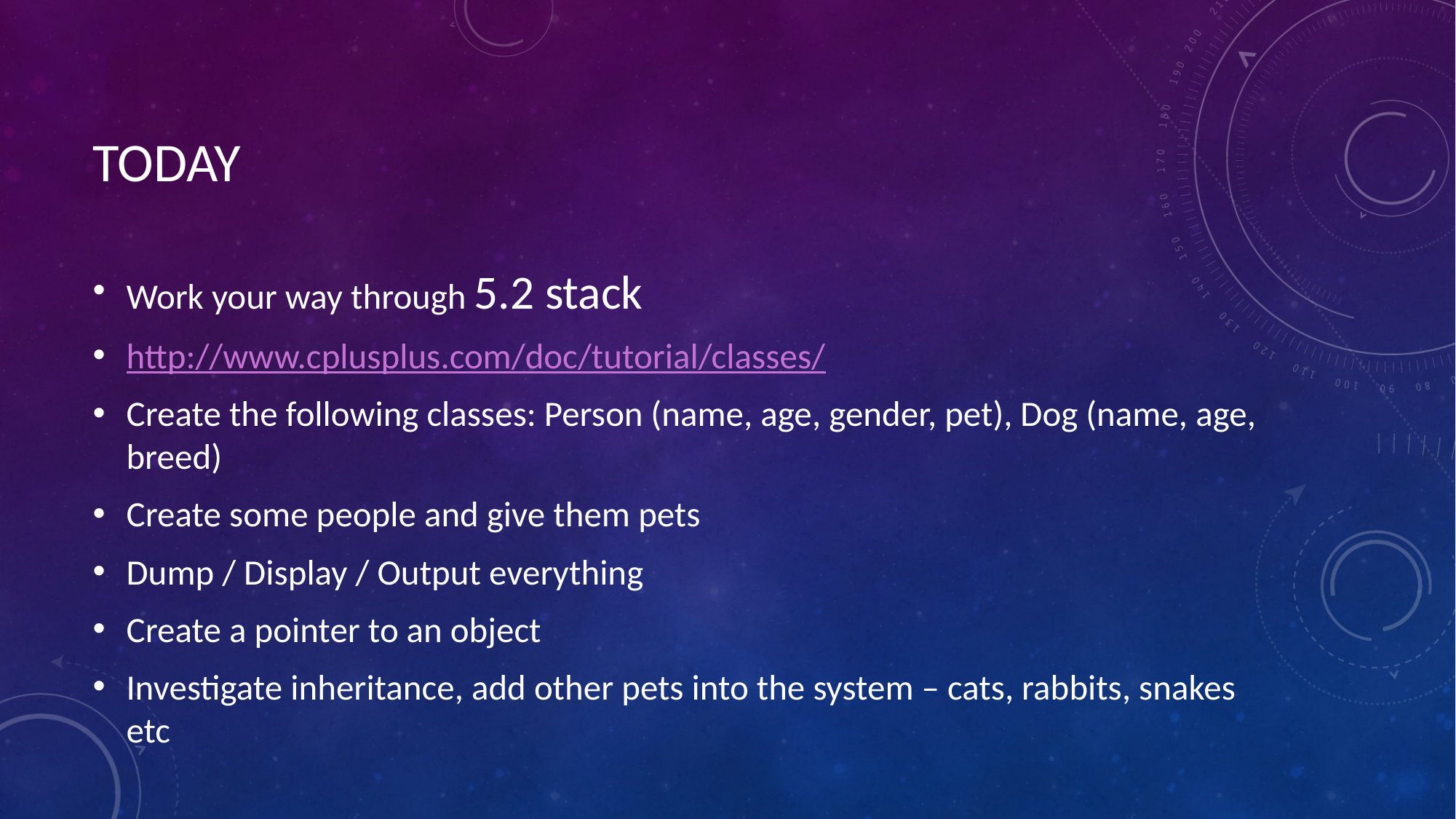

# Today
Work your way through 5.2 stack
http://www.cplusplus.com/doc/tutorial/classes/
Create the following classes: Person (name, age, gender, pet), Dog (name, age, breed)
Create some people and give them pets
Dump / Display / Output everything
Create a pointer to an object
Investigate inheritance, add other pets into the system – cats, rabbits, snakes etc